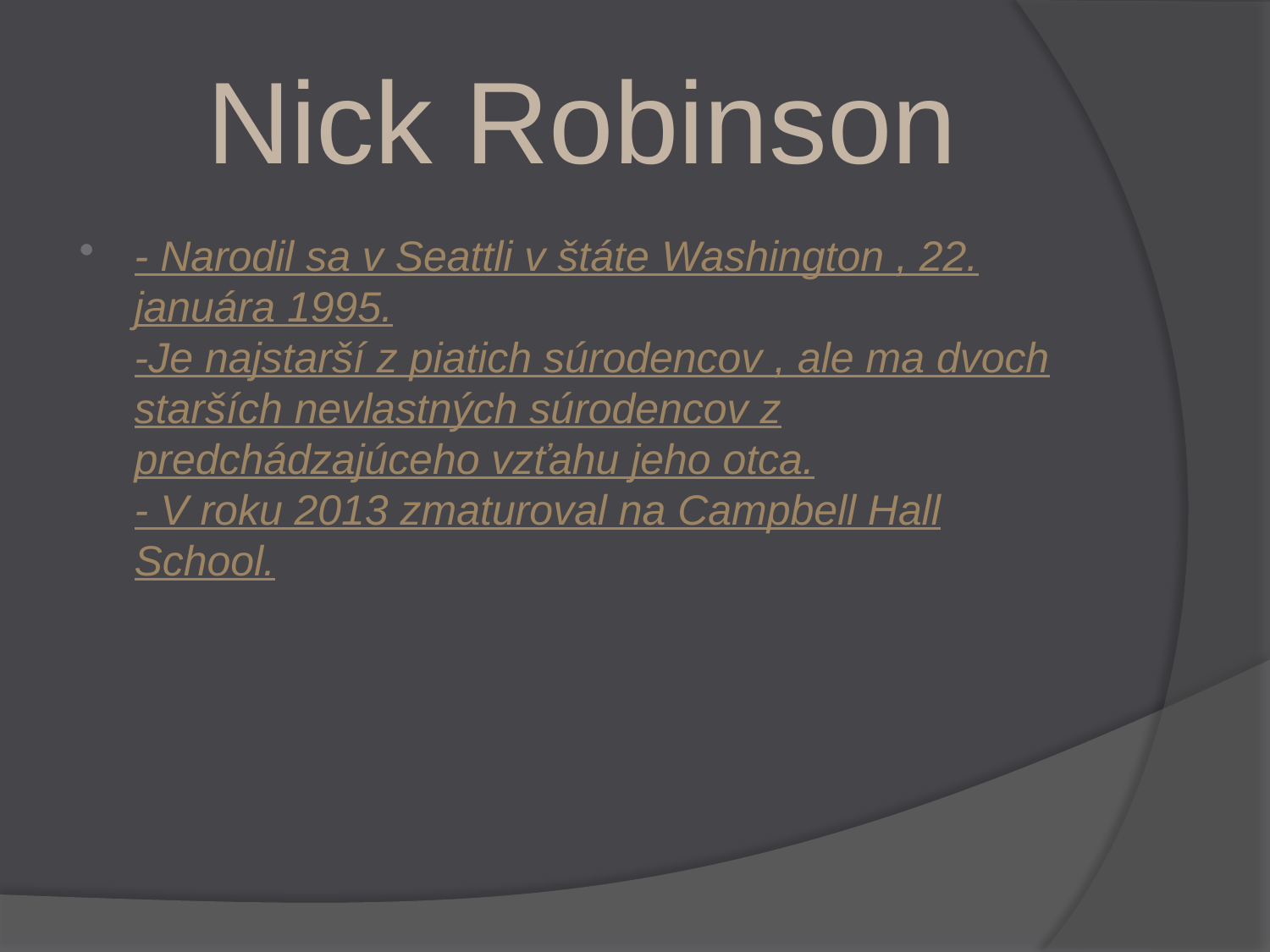

# Nick Robinson
- Narodil sa v Seattli v štáte Washington , 22. januára 1995.
-Je najstarší z piatich súrodencov , ale ma dvoch starších nevlastných súrodencov z predchádzajúceho vzťahu jeho otca.
- V roku 2013 zmaturoval na Campbell Hall School.